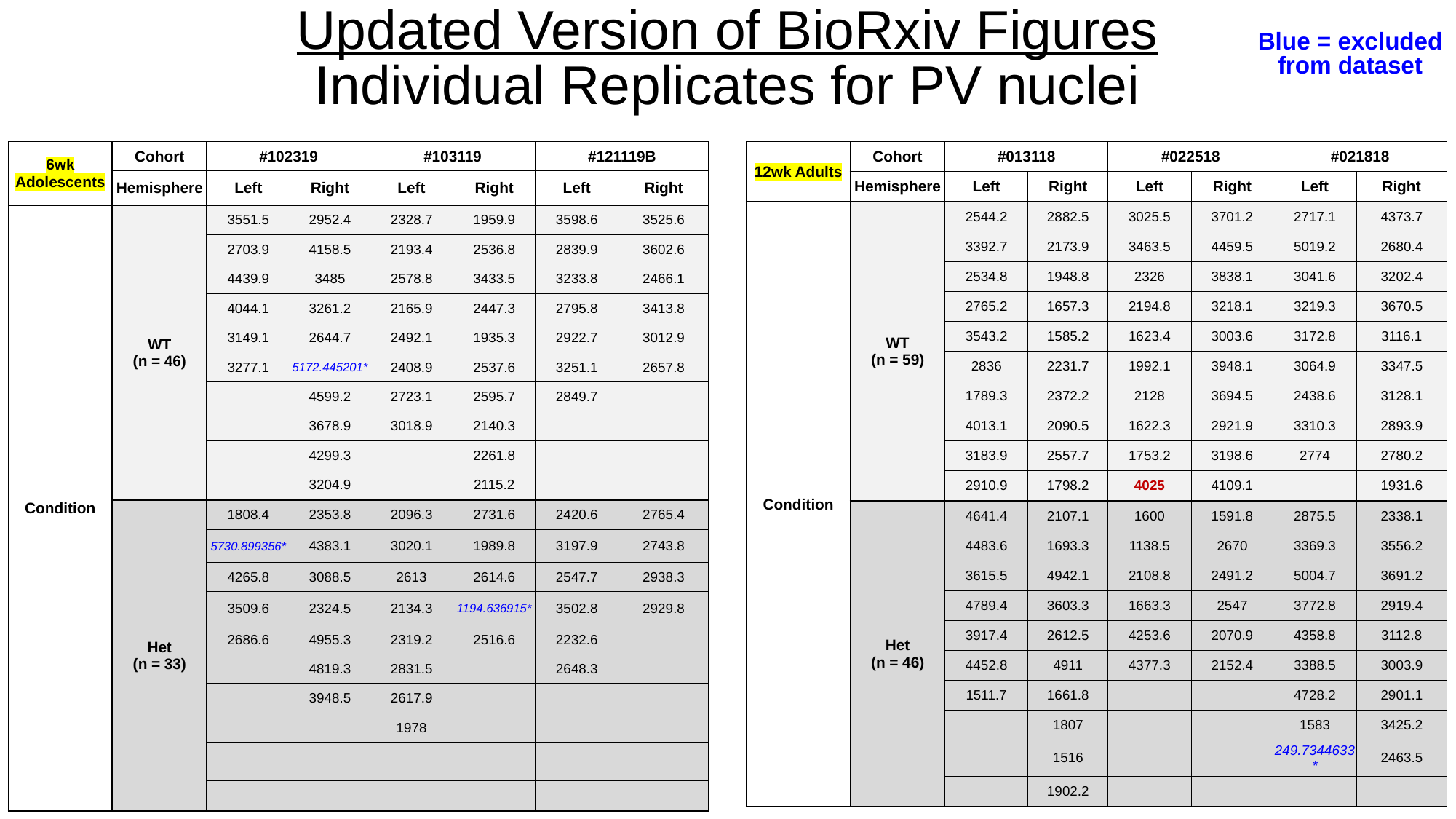

Updated Version of BioRxiv Figures
Individual Replicates for PV nuclei
Blue = excluded from dataset
| 6wk Adolescents | Cohort | #102319 |  | #103119 |  | #121119B |  |
| --- | --- | --- | --- | --- | --- | --- | --- |
|  | Hemisphere | Left | Right | Left | Right | Left | Right |
| Condition | WT (n = 46) | 3551.5 | 2952.4 | 2328.7 | 1959.9 | 3598.6 | 3525.6 |
|  |  | 2703.9 | 4158.5 | 2193.4 | 2536.8 | 2839.9 | 3602.6 |
|  |  | 4439.9 | 3485 | 2578.8 | 3433.5 | 3233.8 | 2466.1 |
|  |  | 4044.1 | 3261.2 | 2165.9 | 2447.3 | 2795.8 | 3413.8 |
|  |  | 3149.1 | 2644.7 | 2492.1 | 1935.3 | 2922.7 | 3012.9 |
|  |  | 3277.1 | 5172.445201\* | 2408.9 | 2537.6 | 3251.1 | 2657.8 |
|  |  |  | 4599.2 | 2723.1 | 2595.7 | 2849.7 |  |
|  |  |  | 3678.9 | 3018.9 | 2140.3 |  |  |
|  |  |  | 4299.3 |  | 2261.8 |  |  |
|  |  |  | 3204.9 |  | 2115.2 |  |  |
|  | Het (n = 33) | 1808.4 | 2353.8 | 2096.3 | 2731.6 | 2420.6 | 2765.4 |
|  |  | 5730.899356\* | 4383.1 | 3020.1 | 1989.8 | 3197.9 | 2743.8 |
|  |  | 4265.8 | 3088.5 | 2613 | 2614.6 | 2547.7 | 2938.3 |
|  |  | 3509.6 | 2324.5 | 2134.3 | 1194.636915\* | 3502.8 | 2929.8 |
|  |  | 2686.6 | 4955.3 | 2319.2 | 2516.6 | 2232.6 |  |
|  |  |  | 4819.3 | 2831.5 |  | 2648.3 |  |
|  |  |  | 3948.5 | 2617.9 |  |  |  |
|  |  |  |  | 1978 |  |  |  |
|  |  |  |  |  |  |  |  |
|  |  |  |  |  |  |  |  |
| 12wk Adults | Cohort | #013118 |  | #022518 |  | #021818 |  |
| --- | --- | --- | --- | --- | --- | --- | --- |
|  | Hemisphere | Left | Right | Left | Right | Left | Right |
| Condition | WT (n = 59) | 2544.2 | 2882.5 | 3025.5 | 3701.2 | 2717.1 | 4373.7 |
|  |  | 3392.7 | 2173.9 | 3463.5 | 4459.5 | 5019.2 | 2680.4 |
|  |  | 2534.8 | 1948.8 | 2326 | 3838.1 | 3041.6 | 3202.4 |
|  |  | 2765.2 | 1657.3 | 2194.8 | 3218.1 | 3219.3 | 3670.5 |
|  |  | 3543.2 | 1585.2 | 1623.4 | 3003.6 | 3172.8 | 3116.1 |
|  |  | 2836 | 2231.7 | 1992.1 | 3948.1 | 3064.9 | 3347.5 |
|  |  | 1789.3 | 2372.2 | 2128 | 3694.5 | 2438.6 | 3128.1 |
|  |  | 4013.1 | 2090.5 | 1622.3 | 2921.9 | 3310.3 | 2893.9 |
|  |  | 3183.9 | 2557.7 | 1753.2 | 3198.6 | 2774 | 2780.2 |
|  |  | 2910.9 | 1798.2 | 4025 | 4109.1 |  | 1931.6 |
|  | Het (n = 46) | 4641.4 | 2107.1 | 1600 | 1591.8 | 2875.5 | 2338.1 |
|  |  | 4483.6 | 1693.3 | 1138.5 | 2670 | 3369.3 | 3556.2 |
|  |  | 3615.5 | 4942.1 | 2108.8 | 2491.2 | 5004.7 | 3691.2 |
|  |  | 4789.4 | 3603.3 | 1663.3 | 2547 | 3772.8 | 2919.4 |
|  |  | 3917.4 | 2612.5 | 4253.6 | 2070.9 | 4358.8 | 3112.8 |
|  |  | 4452.8 | 4911 | 4377.3 | 2152.4 | 3388.5 | 3003.9 |
|  |  | 1511.7 | 1661.8 |  |  | 4728.2 | 2901.1 |
|  |  |  | 1807 |  |  | 1583 | 3425.2 |
|  |  |  | 1516 |  |  | 249.7344633\* | 2463.5 |
|  |  |  | 1902.2 |  |  |  |  |